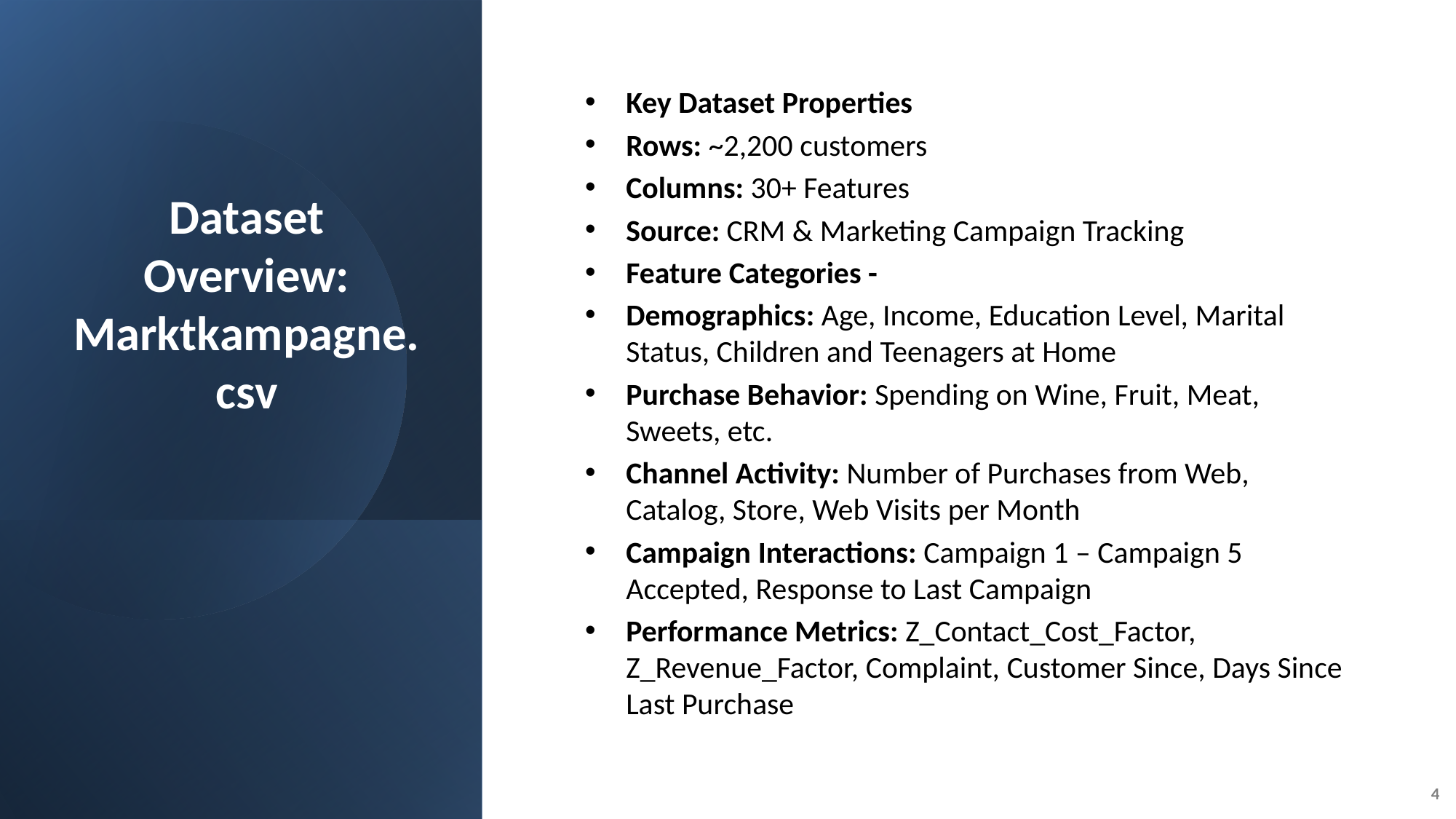

# Dataset Overview: Marktkampagne.csv
Key Dataset Properties
Rows: ~2,200 customers
Columns: 30+ Features
Source: CRM & Marketing Campaign Tracking
Feature Categories -
Demographics: Age, Income, Education Level, Marital Status, Children and Teenagers at Home
Purchase Behavior: Spending on Wine, Fruit, Meat, Sweets, etc.
Channel Activity: Number of Purchases from Web, Catalog, Store, Web Visits per Month
Campaign Interactions: Campaign 1 – Campaign 5 Accepted, Response to Last Campaign
Performance Metrics: Z_Contact_Cost_Factor, Z_Revenue_Factor, Complaint, Customer Since, Days Since Last Purchase

4